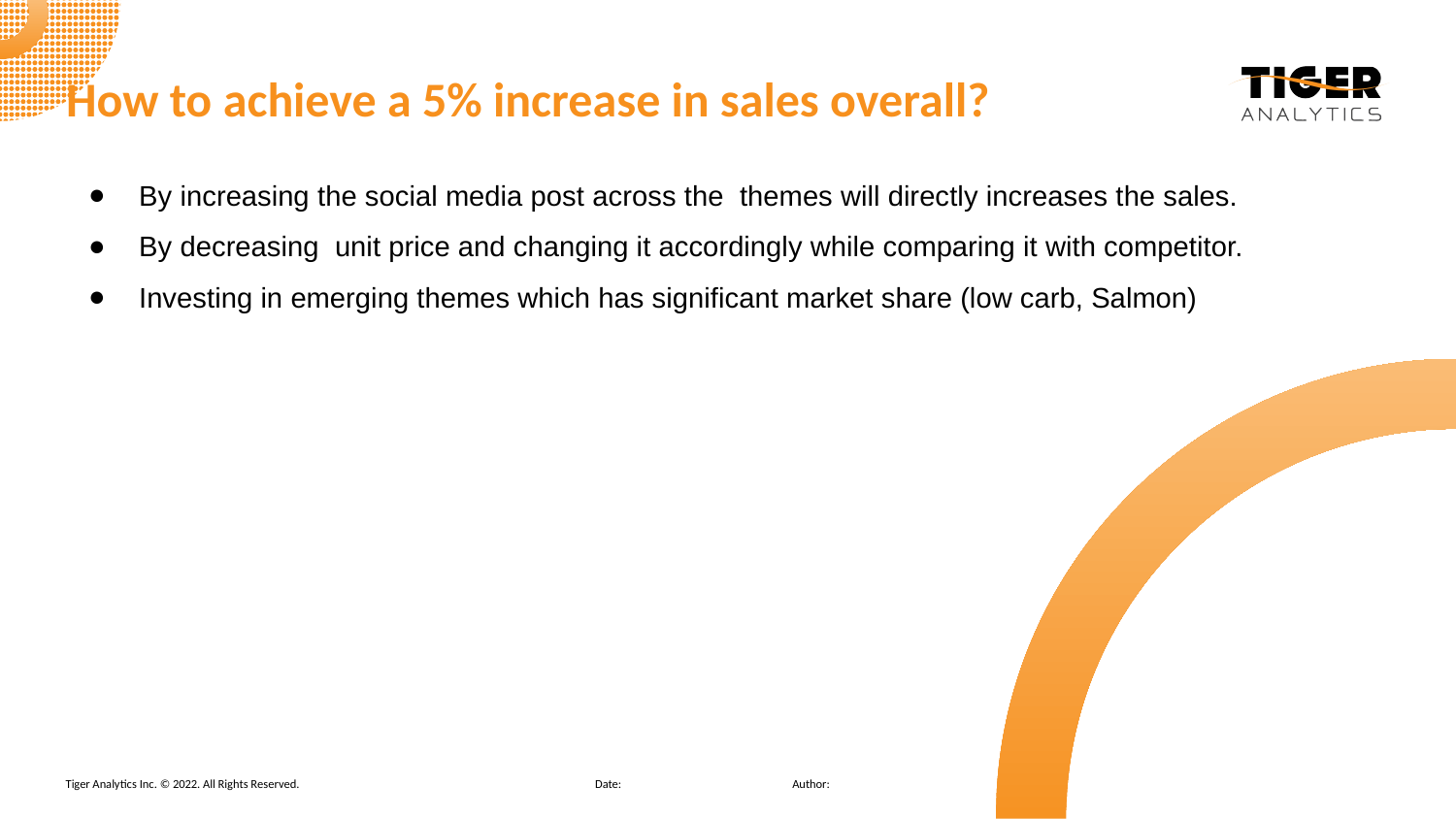

# How to achieve a 5% increase in sales overall?

By increasing the social media post across the  themes will directly increases the sales.
By decreasing  unit price and changing it accordingly while comparing it with competitor.
Investing in emerging themes which has significant market share (low carb, Salmon)